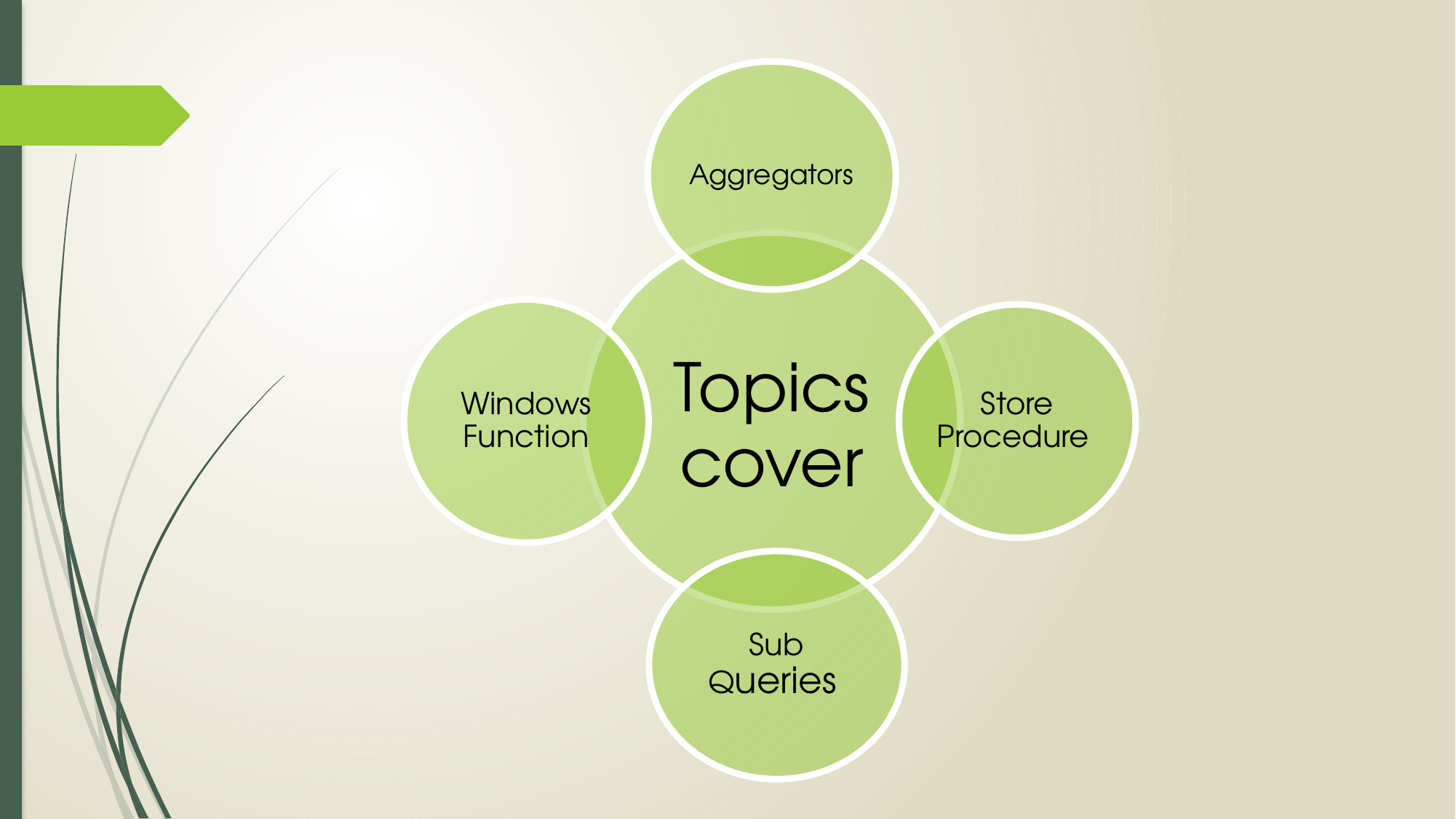

Topics cover
Aggregators
Store Procedure
Sub Queries
Windows Function